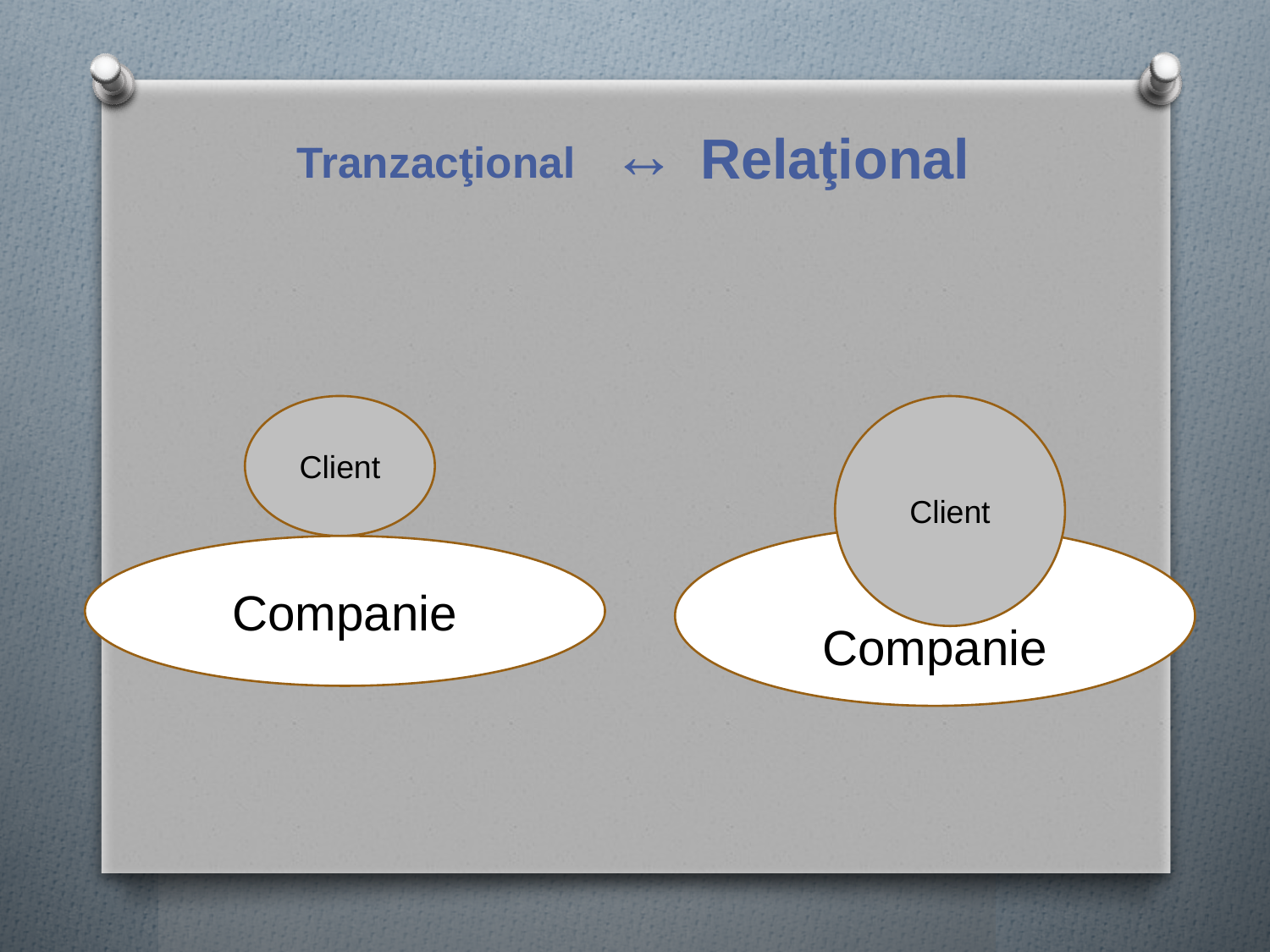

Tranzacţional   ↔
Relaţional

Client
Client

Companie
Companie